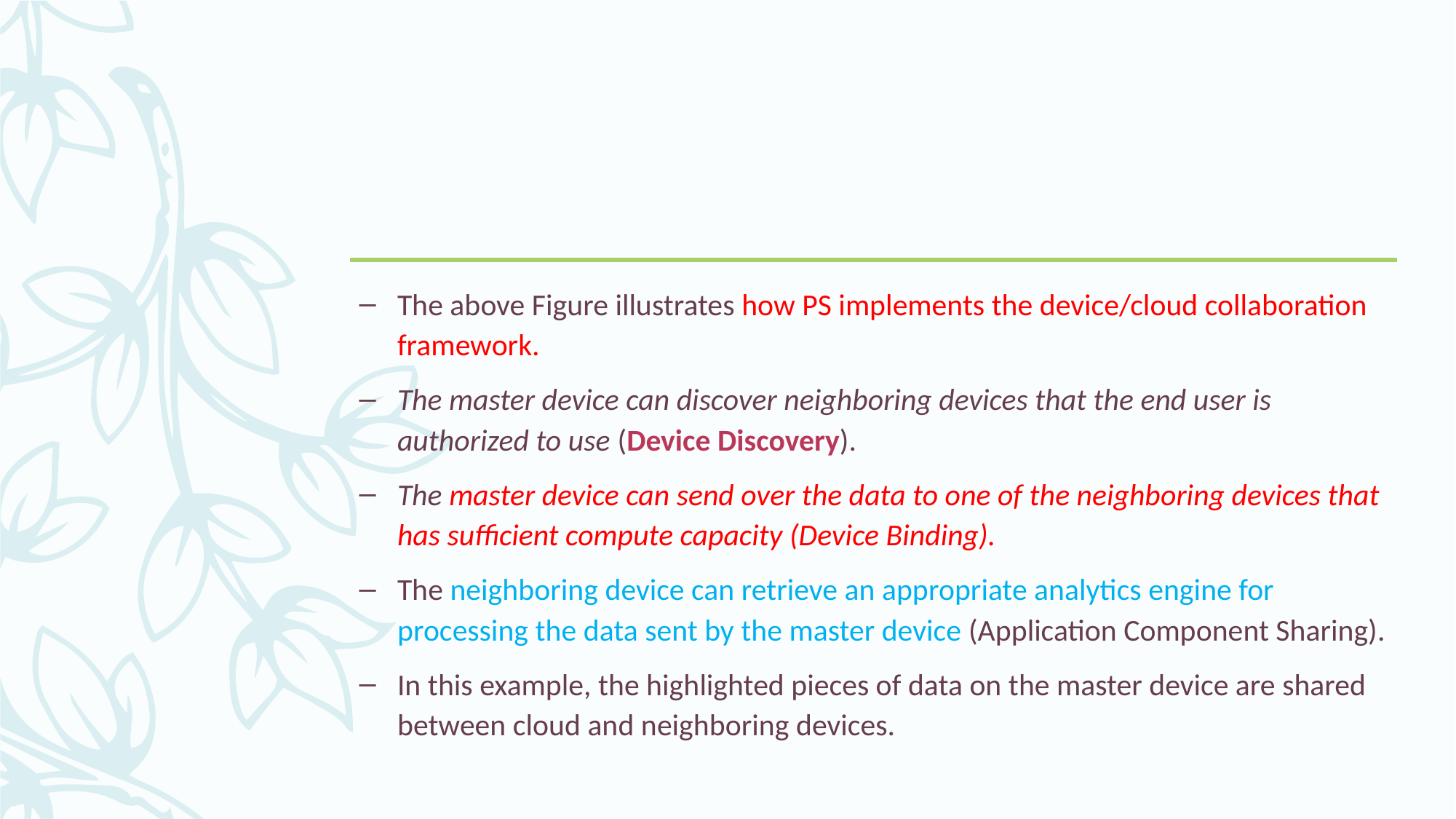

The above Figure illustrates how PS implements the device/cloud collaboration framework.
The master device can discover neighboring devices that the end user is authorized to use (Device Discovery).
The master device can send over the data to one of the neighboring devices that has sufficient compute capacity (Device Binding).
The neighboring device can retrieve an appropriate analytics engine for processing the data sent by the master device (Application Component Sharing).
In this example, the highlighted pieces of data on the master device are shared between cloud and neighboring devices.